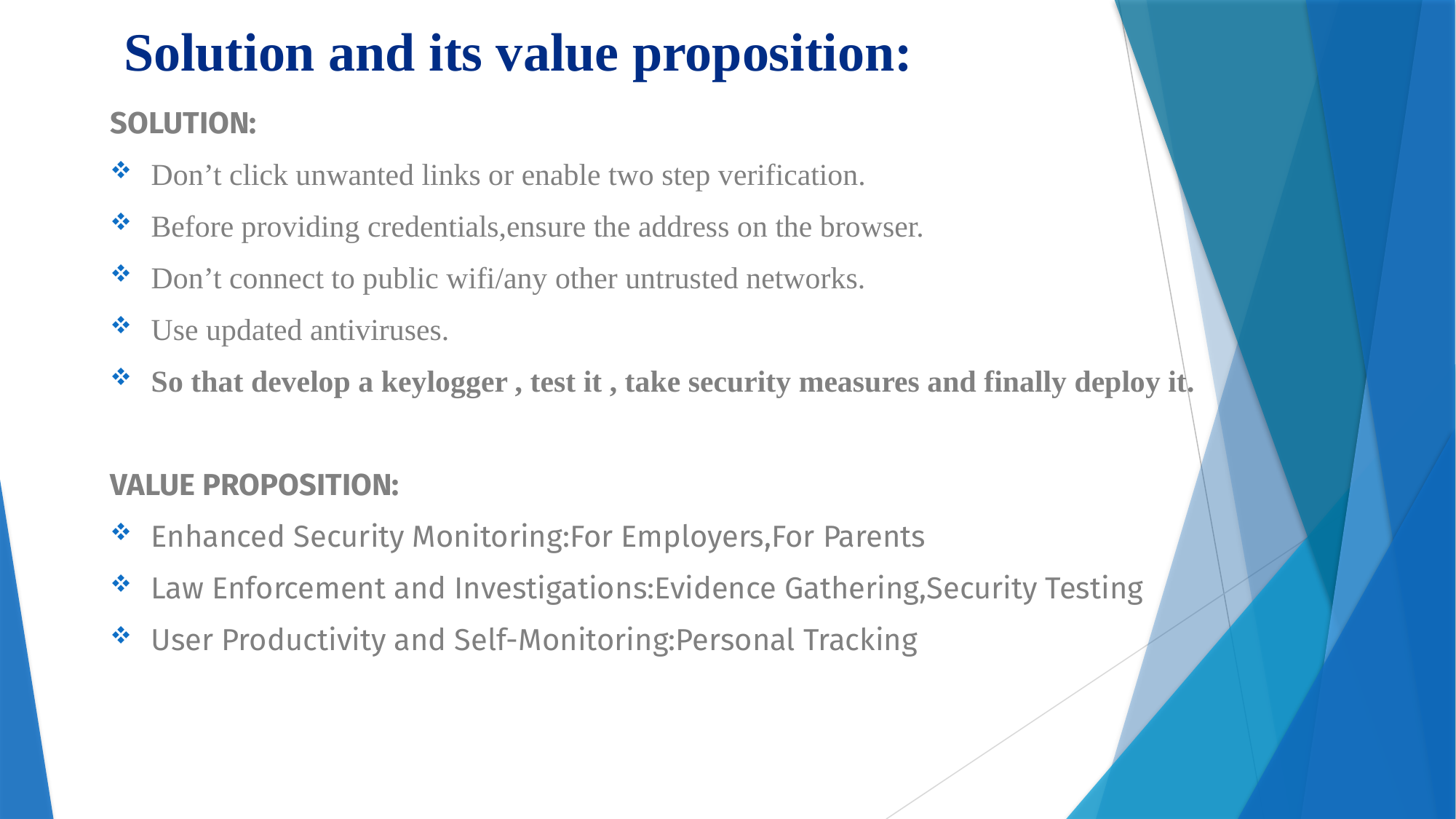

# Solution and its value proposition:
SOLUTION:
Don’t click unwanted links or enable two step verification.
Before providing credentials,ensure the address on the browser.
Don’t connect to public wifi/any other untrusted networks.
Use updated antiviruses.
So that develop a keylogger , test it , take security measures and finally deploy it.

VALUE PROPOSITION:
Enhanced Security Monitoring:For Employers,For Parents
Law Enforcement and Investigations:Evidence Gathering,Security Testing
User Productivity and Self-Monitoring:Personal Tracking